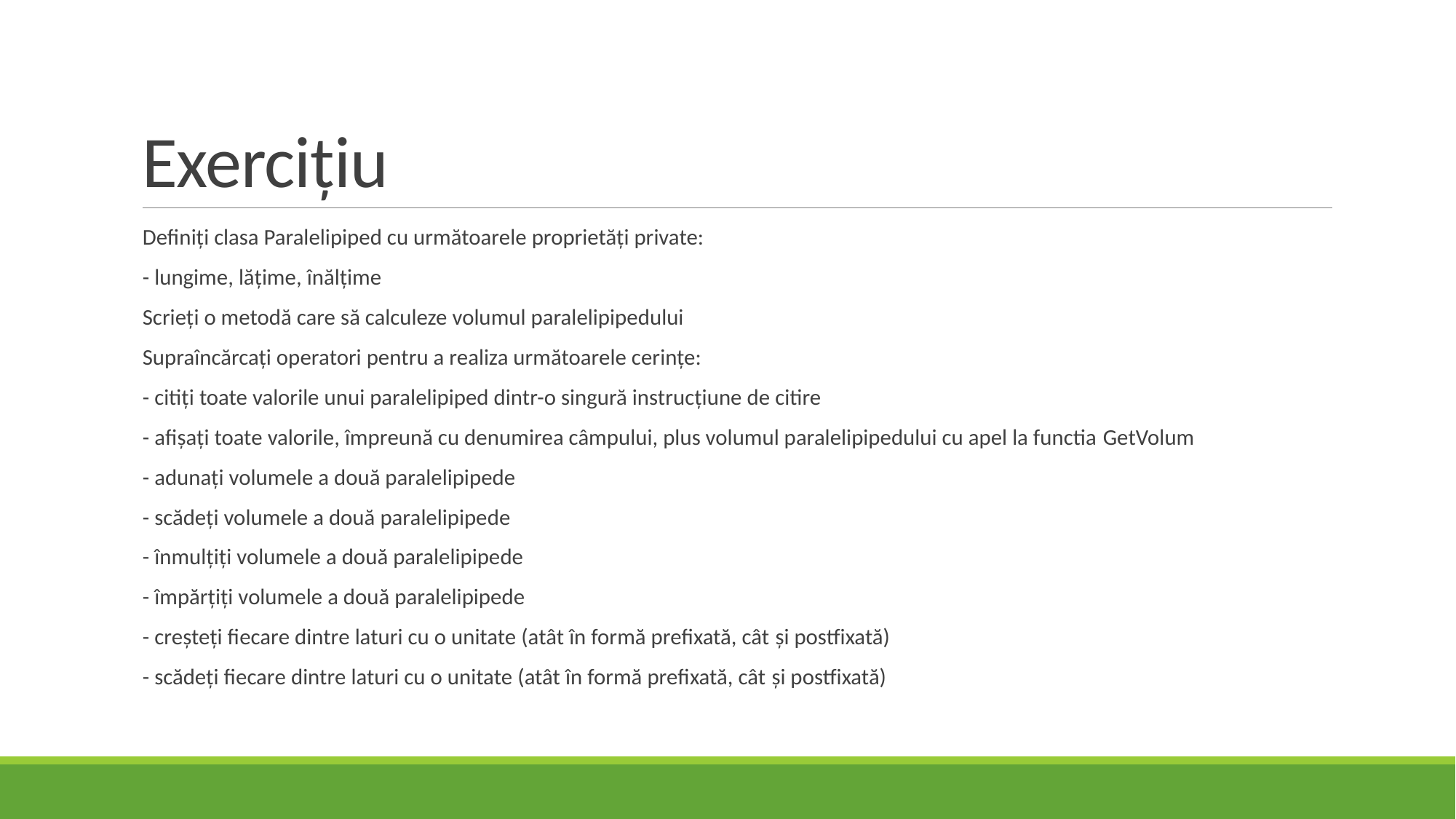

# Exercițiu
Definiți clasa Paralelipiped cu următoarele proprietăți private:
- lungime, lățime, înălțime
Scrieți o metodă care să calculeze volumul paralelipipedului
Supraîncărcați operatori pentru a realiza următoarele cerințe:
- citiți toate valorile unui paralelipiped dintr-o singură instrucțiune de citire
- afișați toate valorile, împreună cu denumirea câmpului, plus volumul paralelipipedului cu apel la functia GetVolum
- adunați volumele a două paralelipipede
- scădeți volumele a două paralelipipede
- înmulțiți volumele a două paralelipipede
- împărțiți volumele a două paralelipipede
- creșteți fiecare dintre laturi cu o unitate (atât în formă prefixată, cât și postfixată)
- scădeți fiecare dintre laturi cu o unitate (atât în formă prefixată, cât și postfixată)